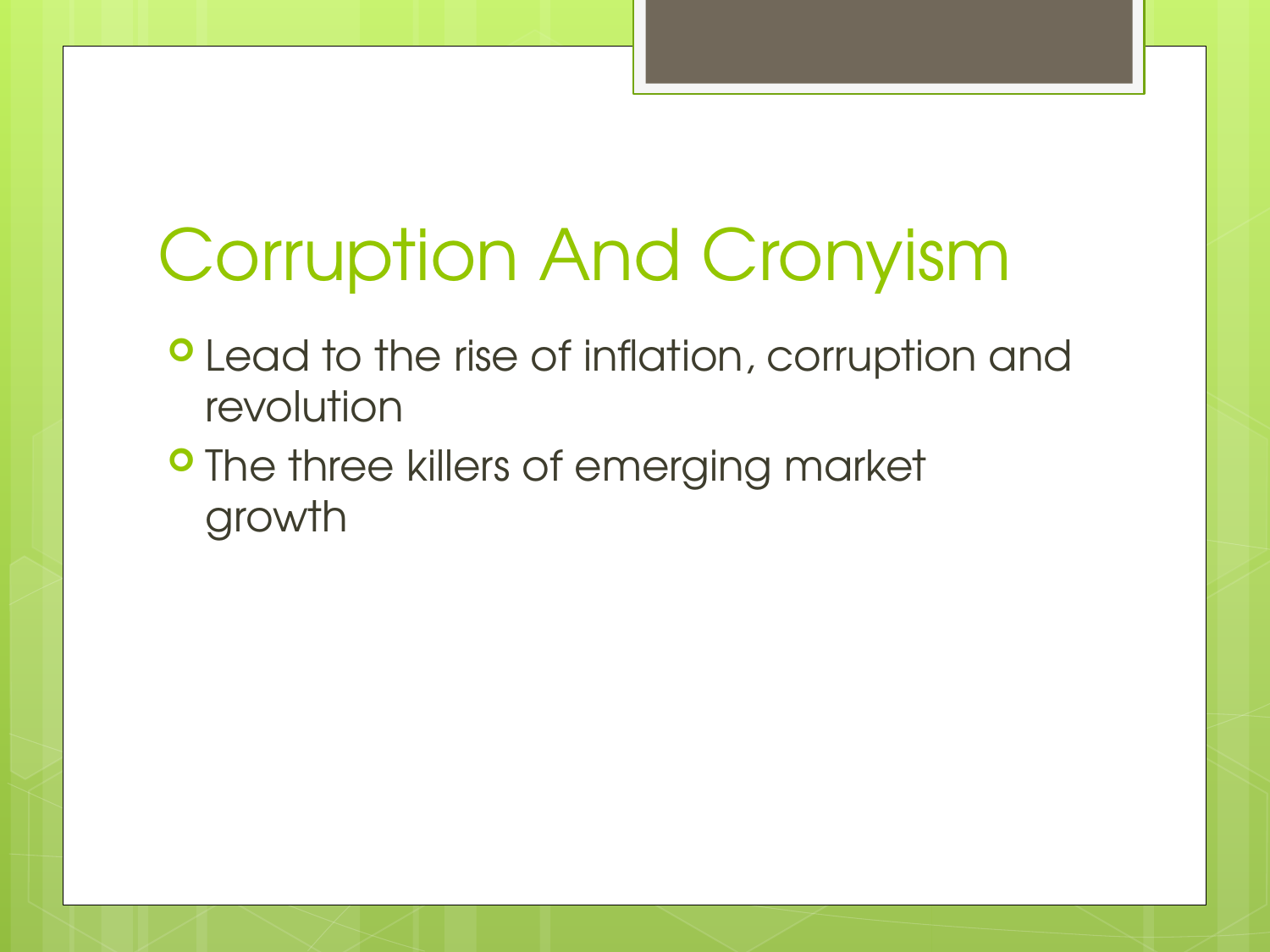

# Corruption And Cronyism
Lead to the rise of inflation, corruption and revolution
The three killers of emerging market growth